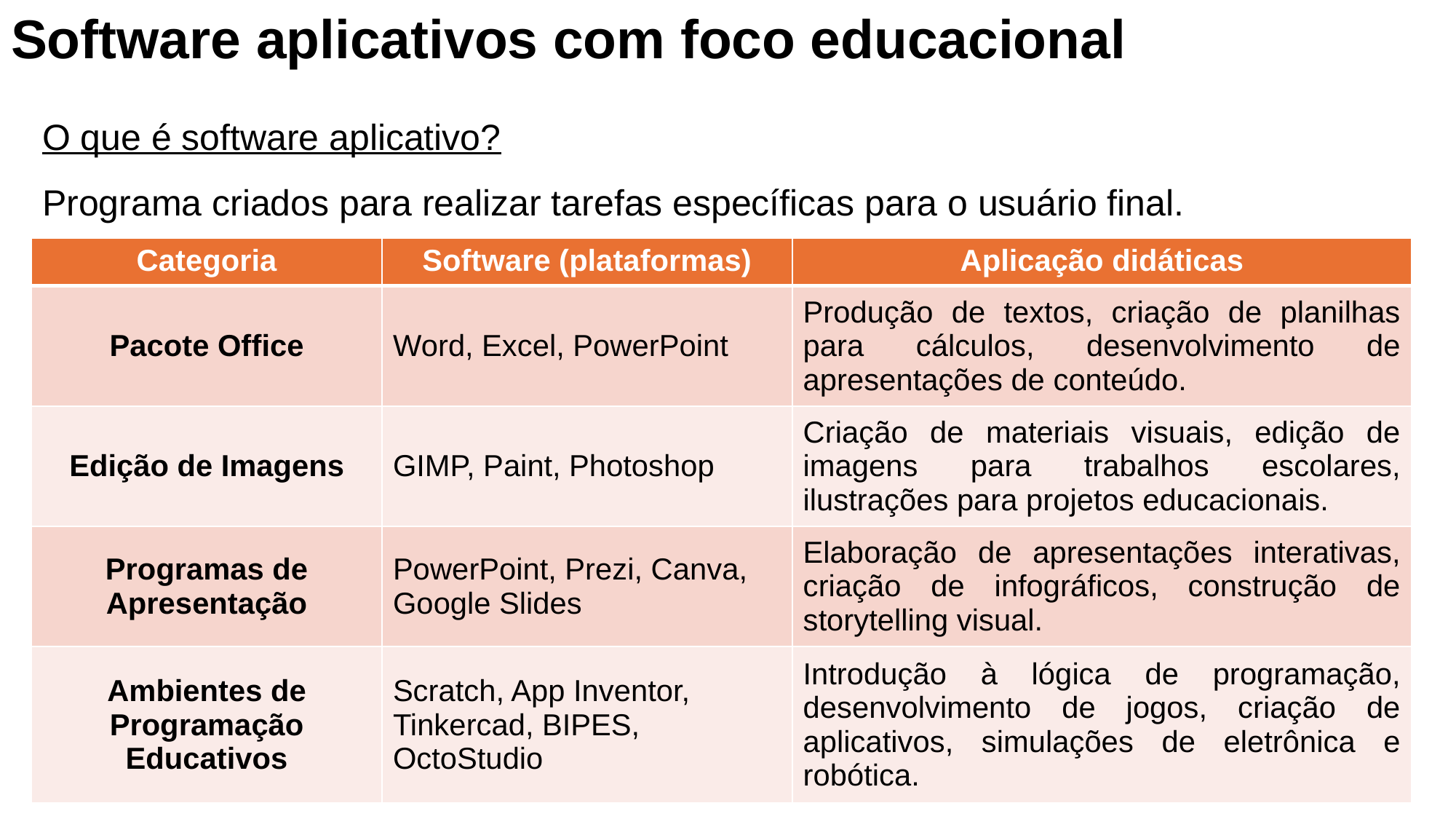

Software aplicativos com foco educacional
O que é software aplicativo?
Programa criados para realizar tarefas específicas para o usuário final.
| Categoria | Software (plataformas) | Aplicação didáticas |
| --- | --- | --- |
| Pacote Office | Word, Excel, PowerPoint | Produção de textos, criação de planilhas para cálculos, desenvolvimento de apresentações de conteúdo. |
| Edição de Imagens | GIMP, Paint, Photoshop | Criação de materiais visuais, edição de imagens para trabalhos escolares, ilustrações para projetos educacionais. |
| Programas de Apresentação | PowerPoint, Prezi, Canva, Google Slides | Elaboração de apresentações interativas, criação de infográficos, construção de storytelling visual. |
| Ambientes de Programação Educativos | Scratch, App Inventor, Tinkercad, BIPES, OctoStudio | Introdução à lógica de programação, desenvolvimento de jogos, criação de aplicativos, simulações de eletrônica e robótica. |
Prof. Diego Vergaças
9